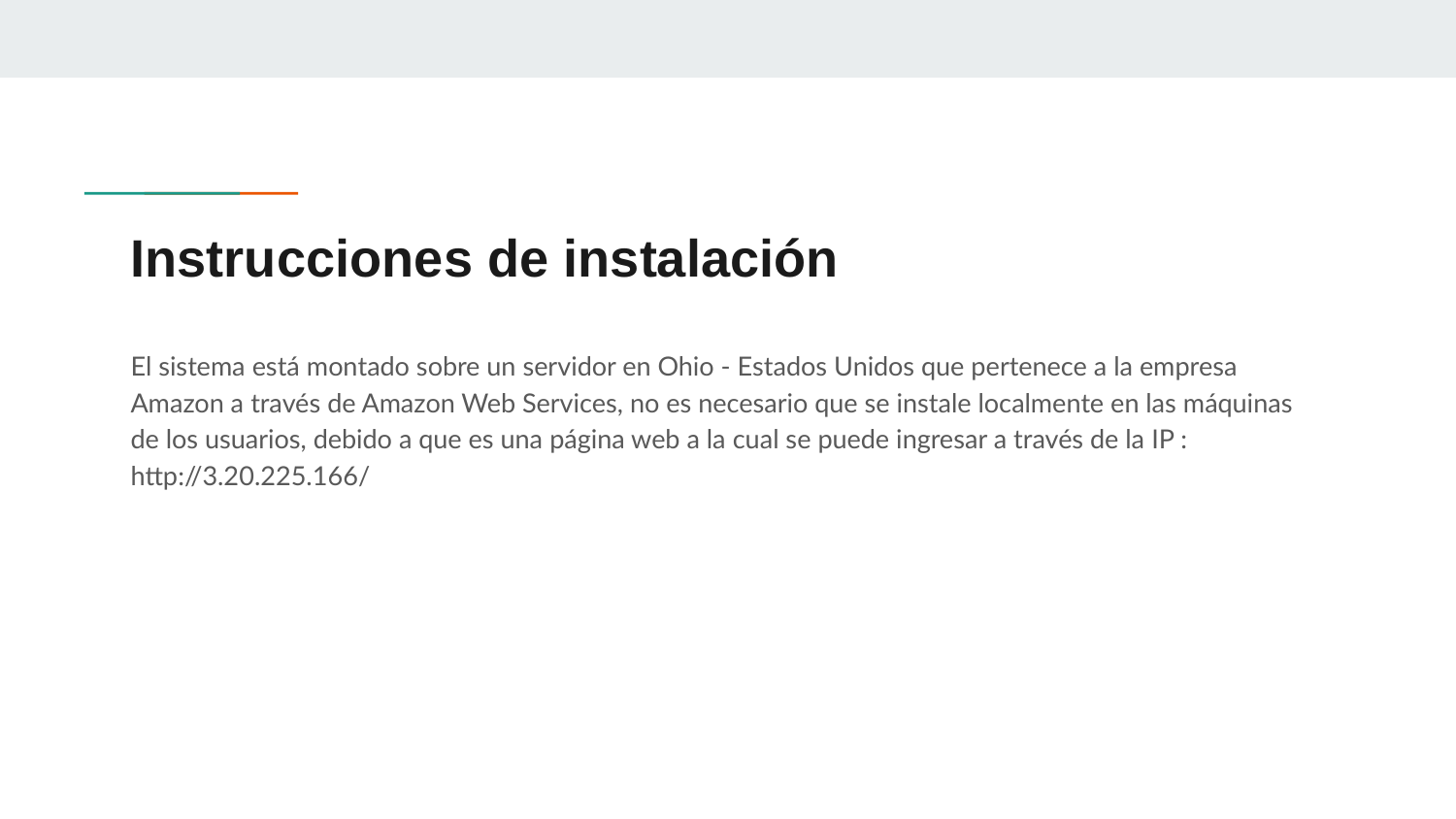

# Instrucciones de instalación
El sistema está montado sobre un servidor en Ohio - Estados Unidos que pertenece a la empresa Amazon a través de Amazon Web Services, no es necesario que se instale localmente en las máquinas de los usuarios, debido a que es una página web a la cual se puede ingresar a través de la IP : http://3.20.225.166/